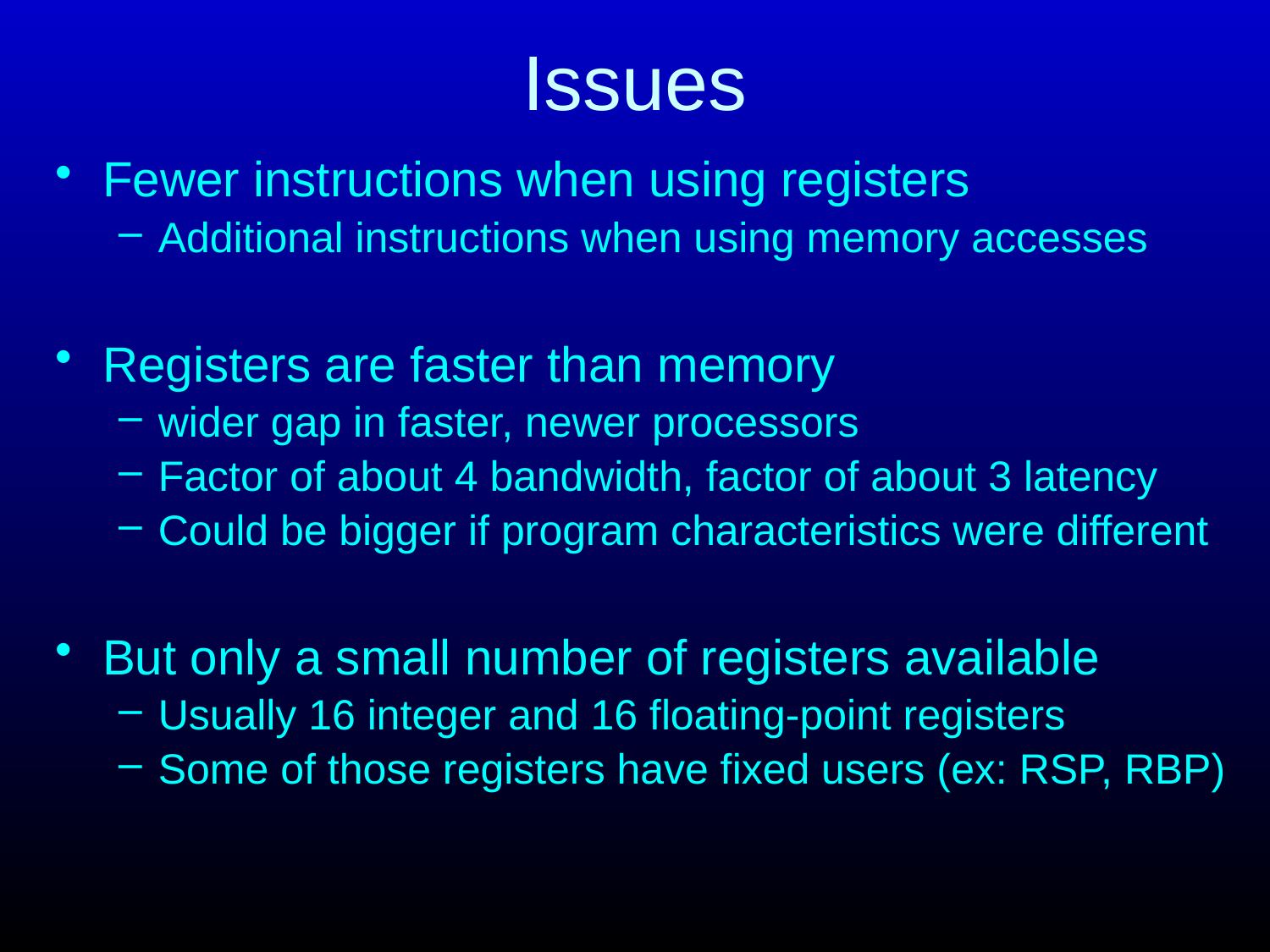

# Issues
Fewer instructions when using registers
Additional instructions when using memory accesses

Registers are faster than memory
wider gap in faster, newer processors
Factor of about 4 bandwidth, factor of about 3 latency
Could be bigger if program characteristics were different

But only a small number of registers available
Usually 16 integer and 16 floating-point registers
Some of those registers have fixed users (ex: RSP, RBP)